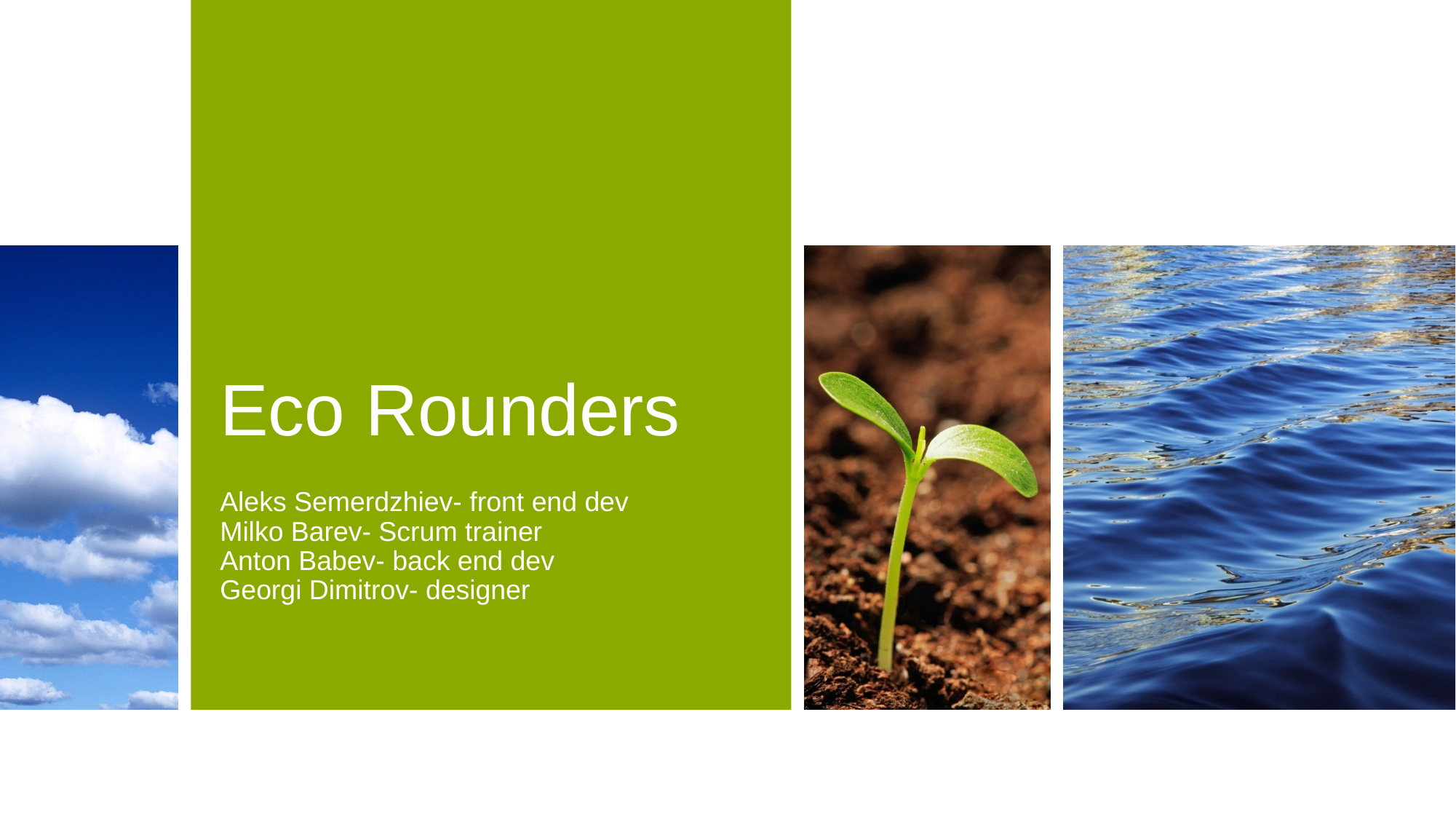

# Eco Rounders
Aleks Semerdzhiev- front end dev
Milko Barev- Scrum trainer
Anton Babev- back end dev
Georgi Dimitrov- designer